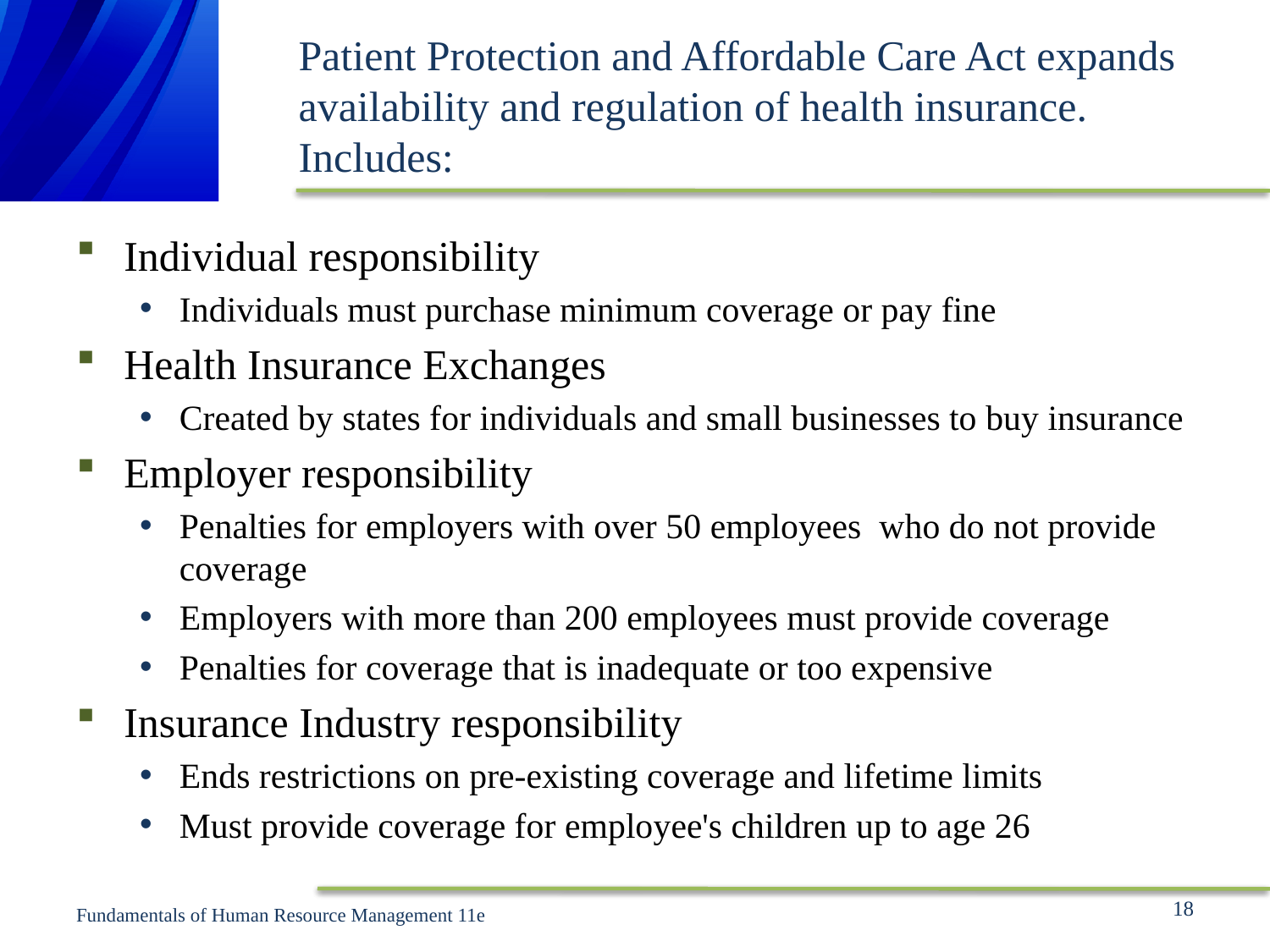

# Patient Protection and Affordable Care Act expands availability and regulation of health insurance. Includes:
Individual responsibility
Individuals must purchase minimum coverage or pay fine
Health Insurance Exchanges
Created by states for individuals and small businesses to buy insurance
Employer responsibility
Penalties for employers with over 50 employees  who do not provide coverage
Employers with more than 200 employees must provide coverage
Penalties for coverage that is inadequate or too expensive
Insurance Industry responsibility
Ends restrictions on pre-existing coverage and lifetime limits
Must provide coverage for employee's children up to age 26

18
Fundamentals of Human Resource Management 11e